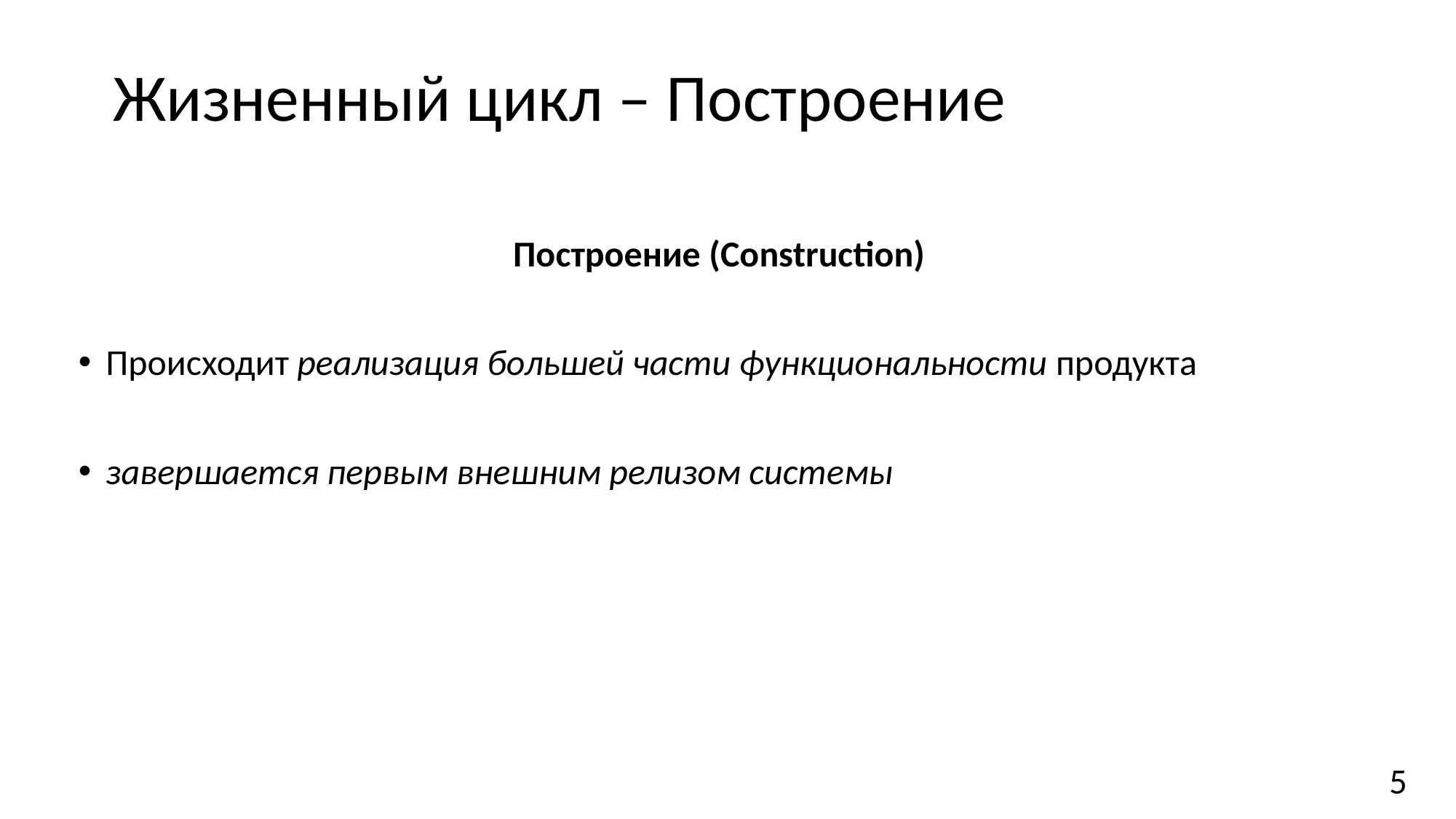

# Жизненный цикл – Построение
Построение (Construction)

Происходит реализация большей части функциональности продукта

завершается первым внешним релизом системы
5